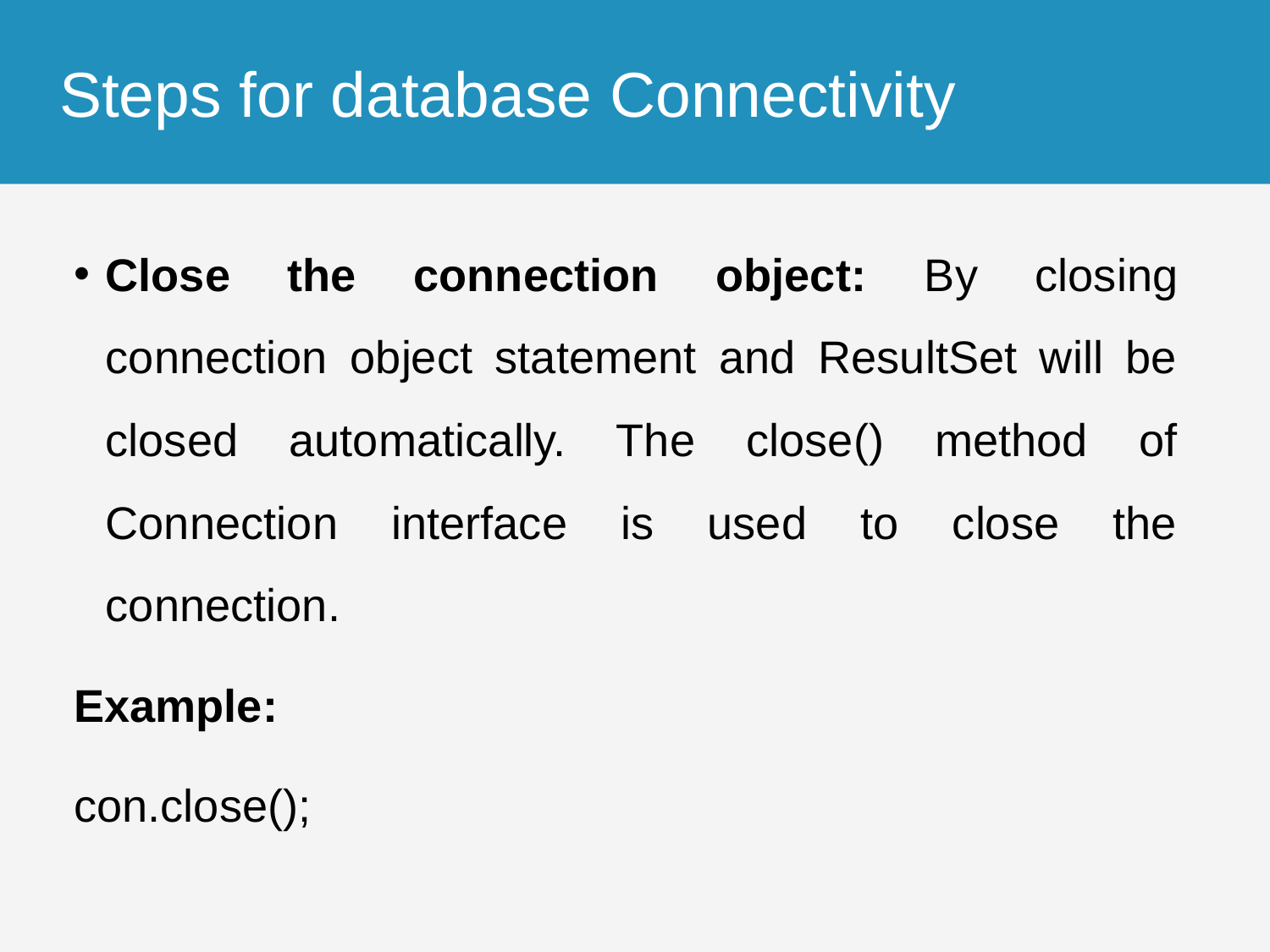

# Steps for database Connectivity
Close the connection object: By closing connection object statement and ResultSet will be closed automatically. The close() method of Connection interface is used to close the connection.
Example:
con.close();